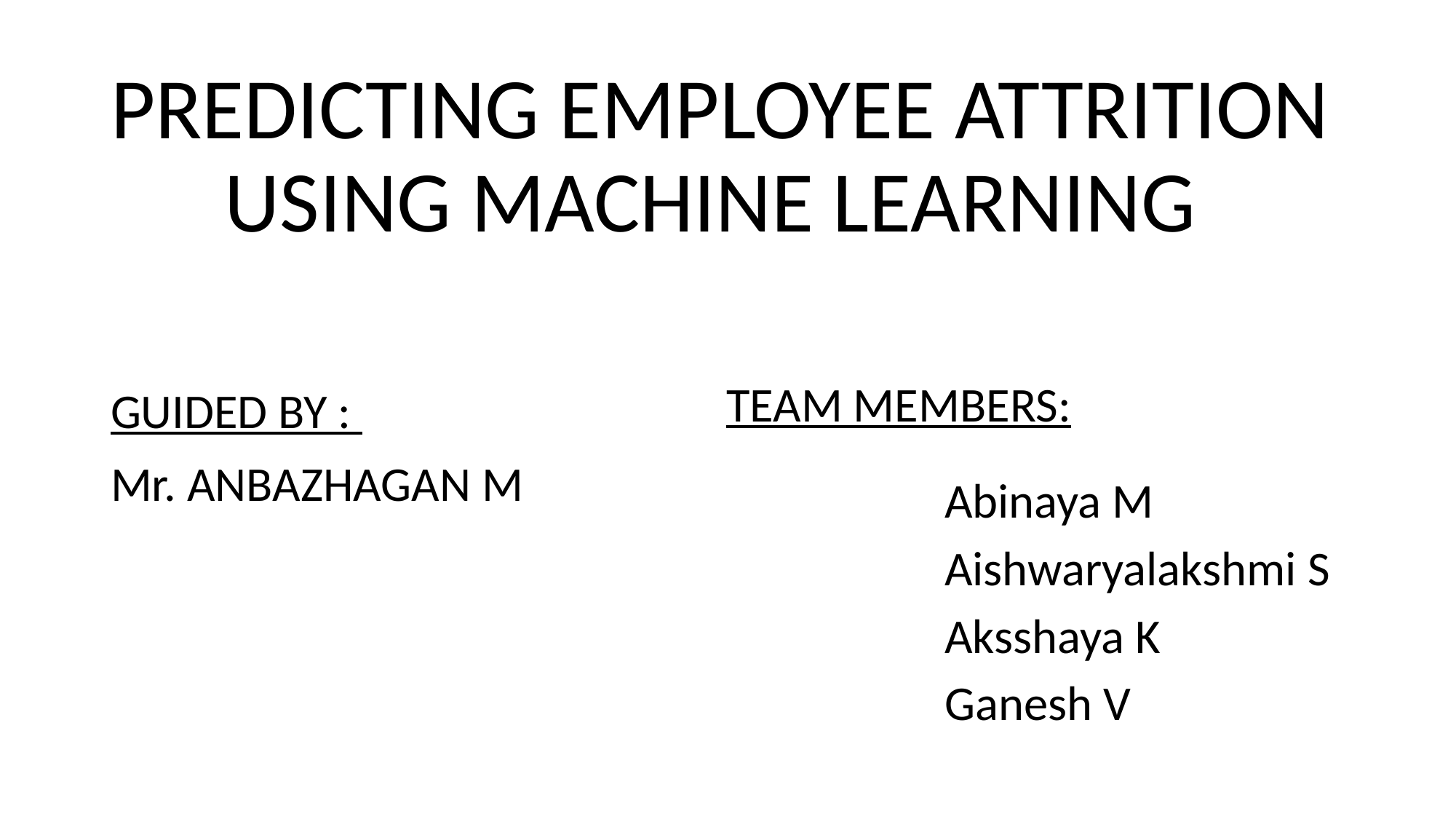

# PREDICTING EMPLOYEE ATTRITION USING MACHINE LEARNING
GUIDED BY :

Mr. ANBAZHAGAN M
TEAM MEMBERS:

		Abinaya M
		Aishwaryalakshmi S
		Aksshaya K
		Ganesh V